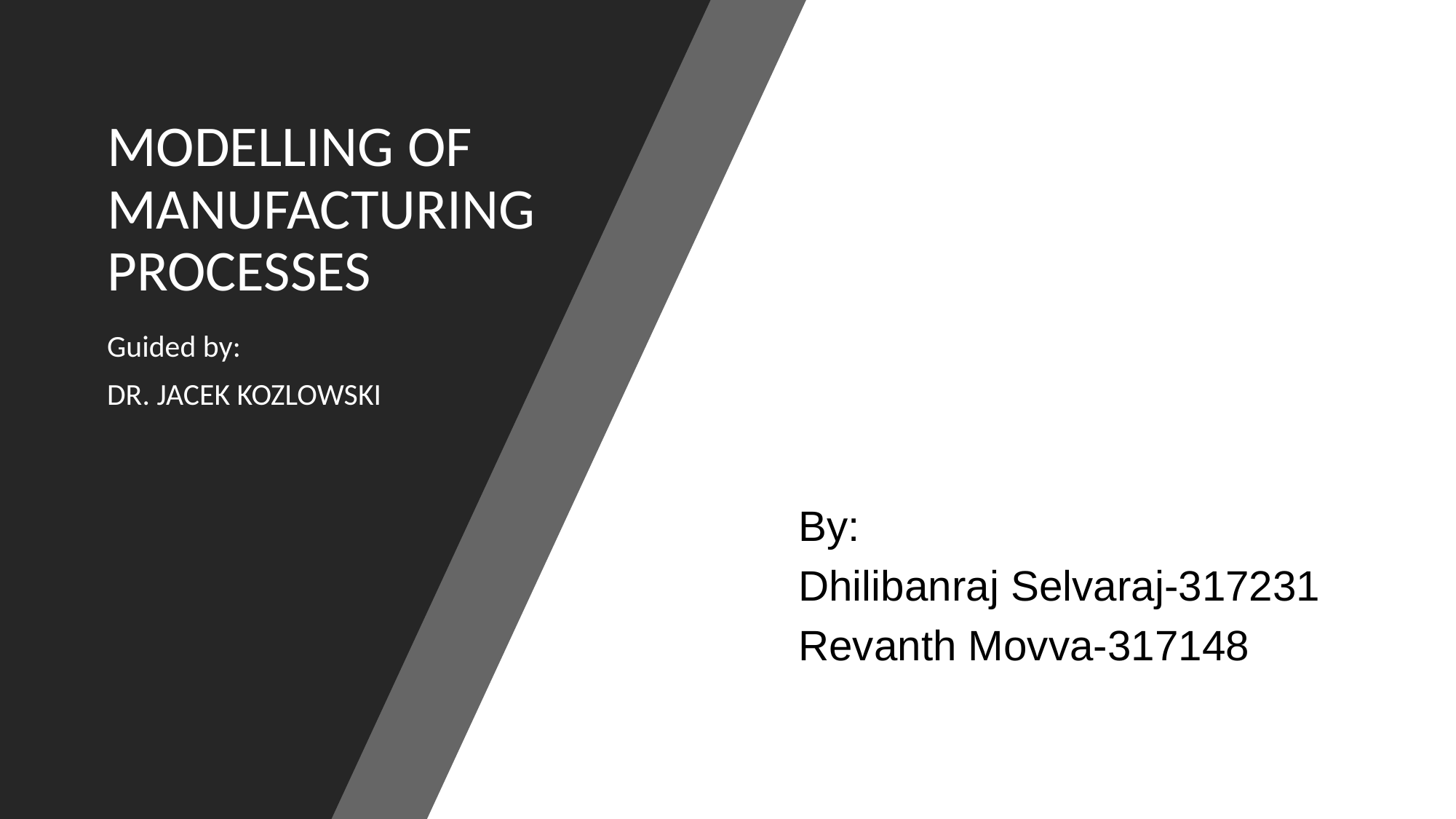

# MODELLING OF MANUFACTURING PROCESSES
Guided by:
DR. JACEK KOZLOWSKI
By:
Dhilibanraj Selvaraj-317231
Revanth Movva-317148